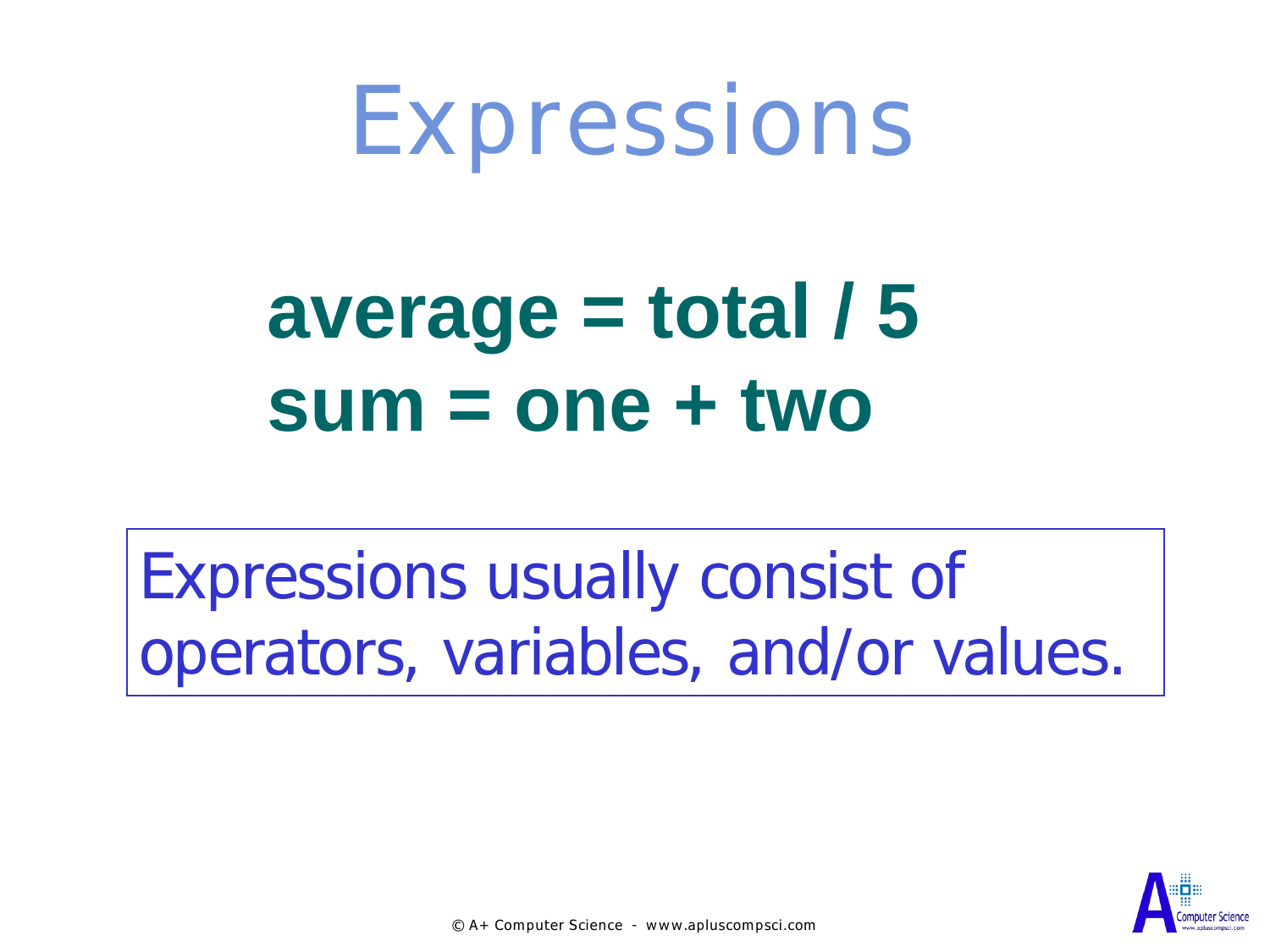

Expressions
average = total / 5
sum = one + two
Expressions usually consist of operators, variables, and/or values.

© A+ Computer Science  -  www.apluscompsci.com